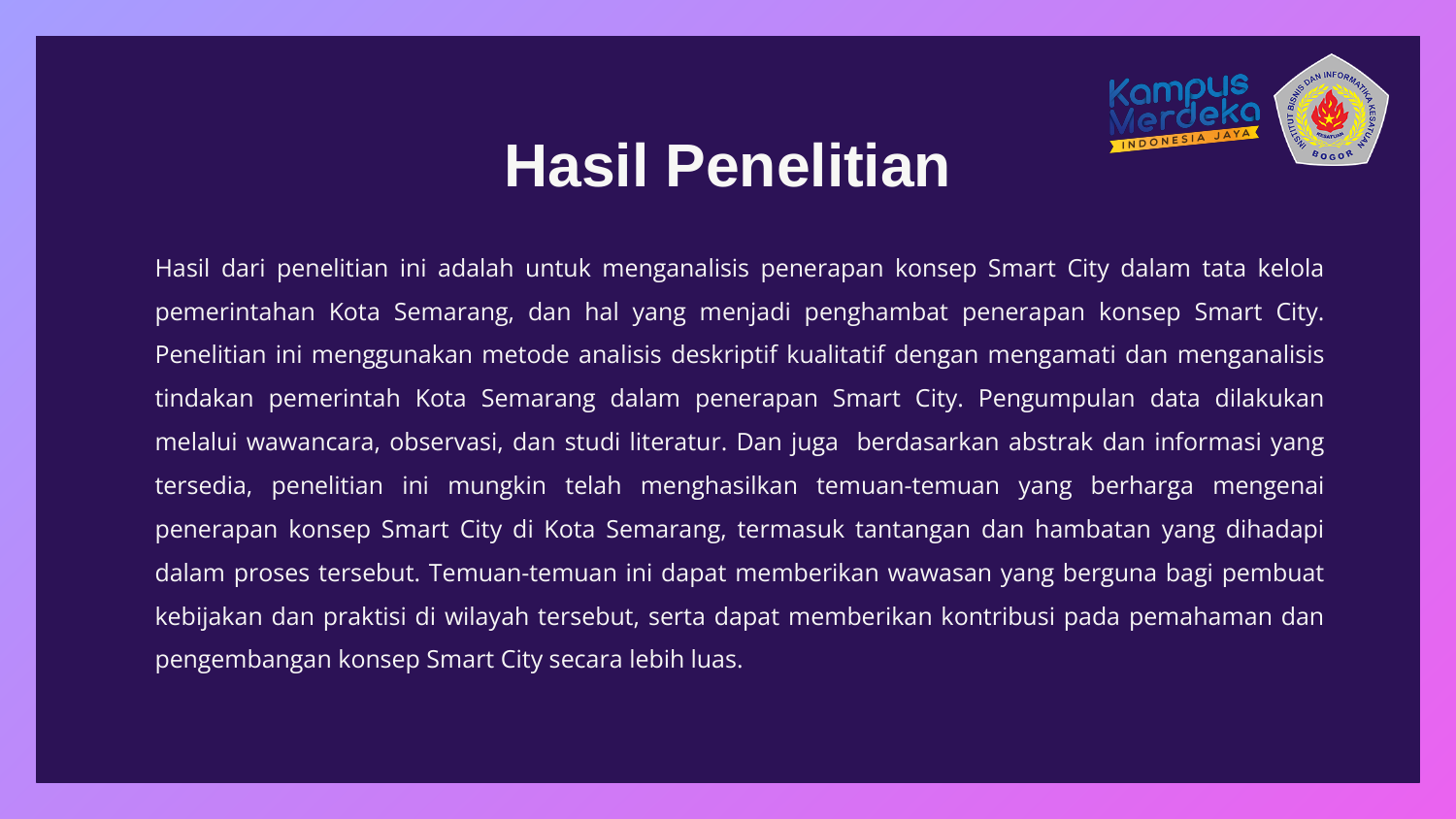

# Hasil Penelitian
Hasil dari penelitian ini adalah untuk menganalisis penerapan konsep Smart City dalam tata kelola pemerintahan Kota Semarang, dan hal yang menjadi penghambat penerapan konsep Smart City. Penelitian ini menggunakan metode analisis deskriptif kualitatif dengan mengamati dan menganalisis tindakan pemerintah Kota Semarang dalam penerapan Smart City. Pengumpulan data dilakukan melalui wawancara, observasi, dan studi literatur. Dan juga  berdasarkan abstrak dan informasi yang tersedia, penelitian ini mungkin telah menghasilkan temuan-temuan yang berharga mengenai penerapan konsep Smart City di Kota Semarang, termasuk tantangan dan hambatan yang dihadapi dalam proses tersebut. Temuan-temuan ini dapat memberikan wawasan yang berguna bagi pembuat kebijakan dan praktisi di wilayah tersebut, serta dapat memberikan kontribusi pada pemahaman dan pengembangan konsep Smart City secara lebih luas.